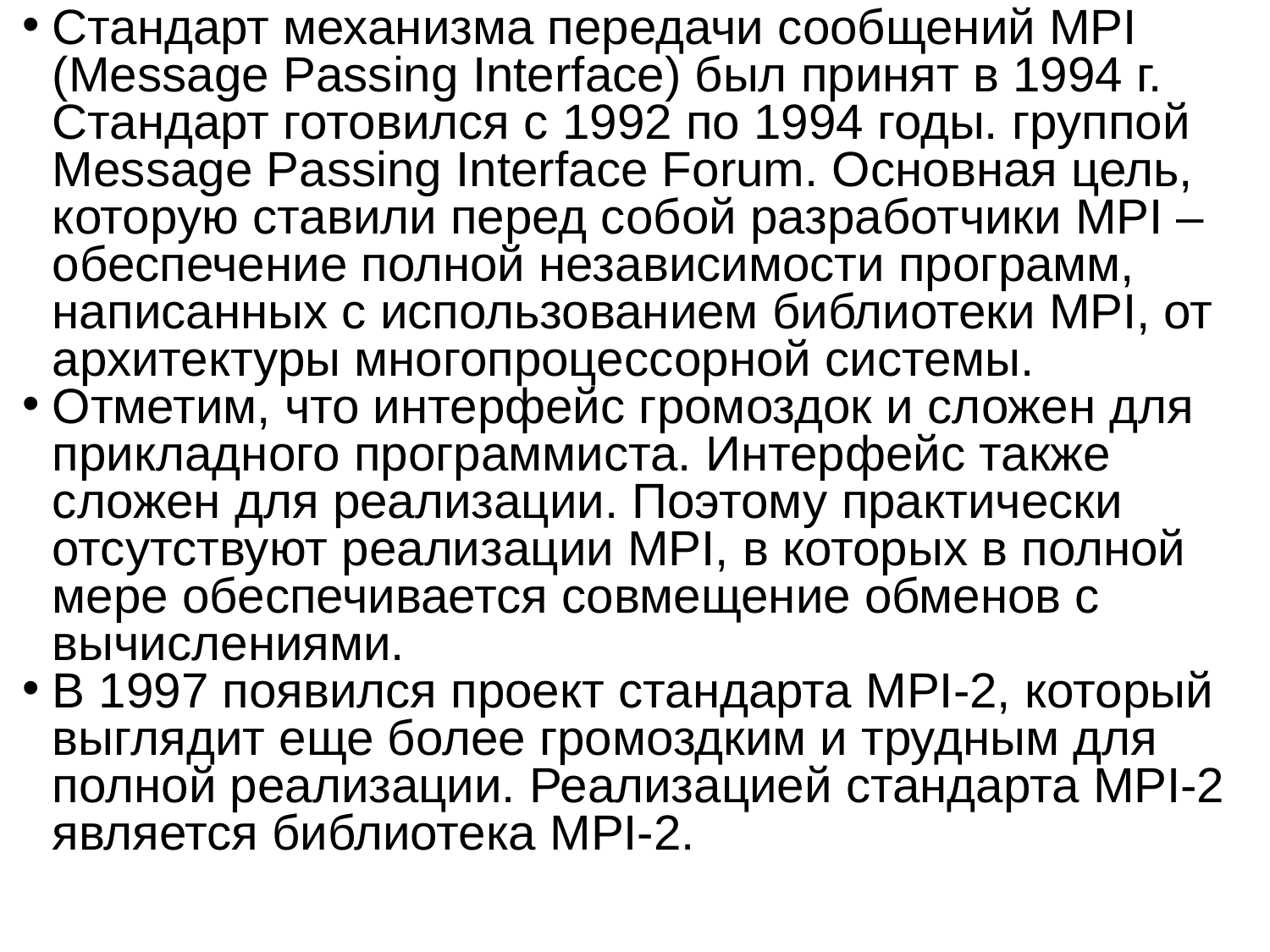

Стандарт механизма передачи сообщений MPI (Message Passing Interface) был принят в 1994 г. Стандарт готовился с 1992 по 1994 годы. группой Message Passing Interface Forum. Основная цель, которую ставили перед собой разработчики MPI – обеспечение полной независимости программ, написанных с использованием библиотеки MPI, от архитектуры многопроцессорной системы.
Отметим, что интерфейс громоздок и сложен для прикладного программиста. Интерфейс также сложен для реализации. Поэтому практически отсутствуют реализации MPI, в которых в полной мере обеспечивается совмещение обменов с вычислениями.
В 1997 появился проект стандарта MPI-2, который выглядит еще более громоздким и трудным для полной реализации. Реализацией стандарта MPI-2 является библиотека MPI-2.